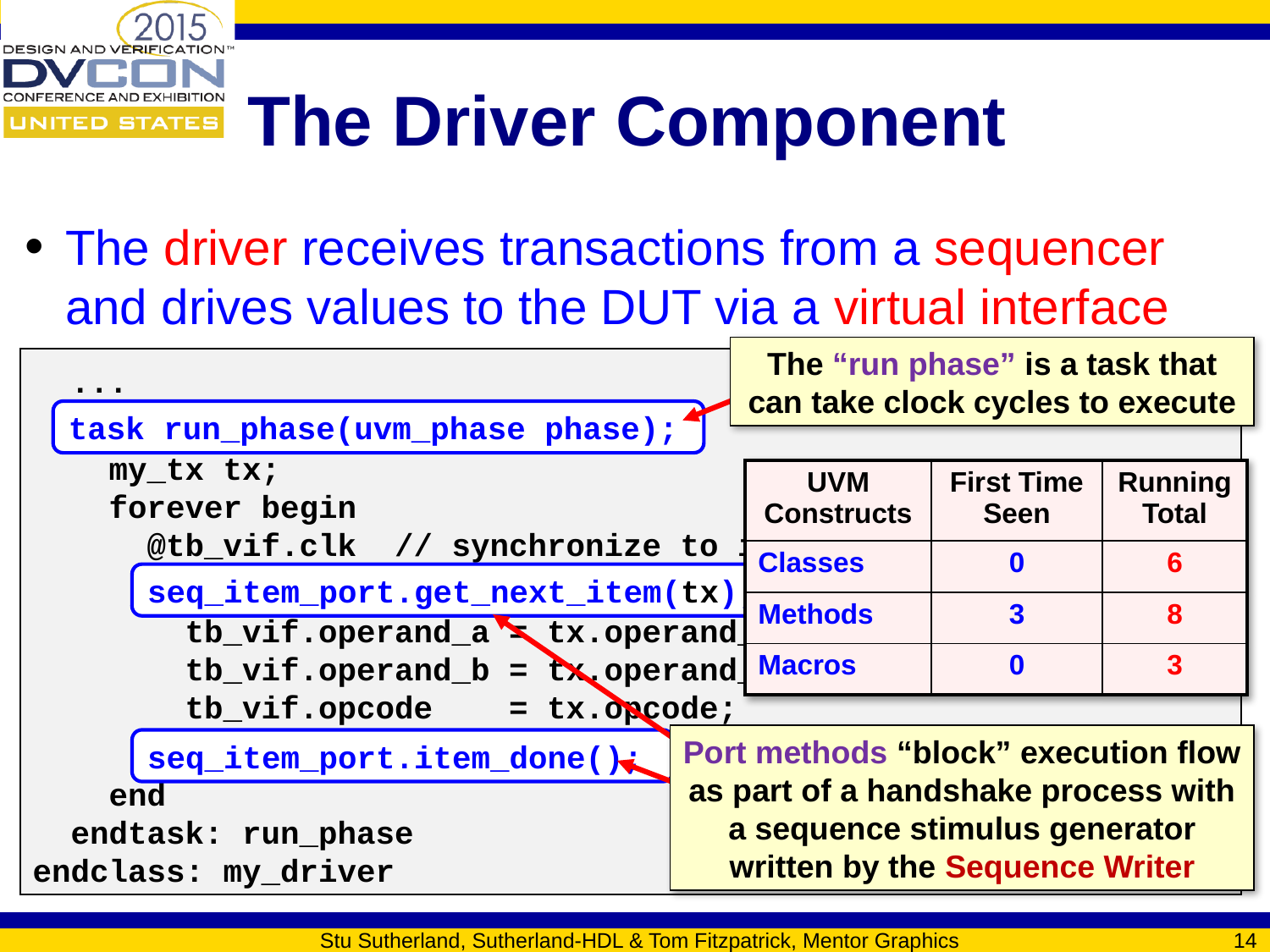

# The Driver Component
The driver receives transactions from a sequencer and drives values to the DUT via a virtual interface
The “run phase” is a task that can take clock cycles to execute
  ...

    my_tx tx;
    forever begin
      @tb_vif.clk  // synchronize to interface clock

        tb_vif.operand_a = tx.operand_a;  // drive values
        tb_vif.operand_b = tx.operand_b;
        tb_vif.opcode    = tx.opcode;

    end
  endtask: run_phase
endclass: my_driver
task run_phase(uvm_phase phase);
| UVM Constructs | First Time Seen | Running Total |
| --- | --- | --- |
| Classes | 0 | 6 |
| Methods | 3 | 8 |
| Macros | 0 | 3 |
seq_item_port.get_next_item(tx);  // get a transaction
Port methods “block” execution flow as part of a handshake process with a sequence stimulus generator written by the Sequence Writer
seq_item_port.item_done();
Stu Sutherland, Sutherland-HDL & Tom Fitzpatrick, Mentor Graphics
14